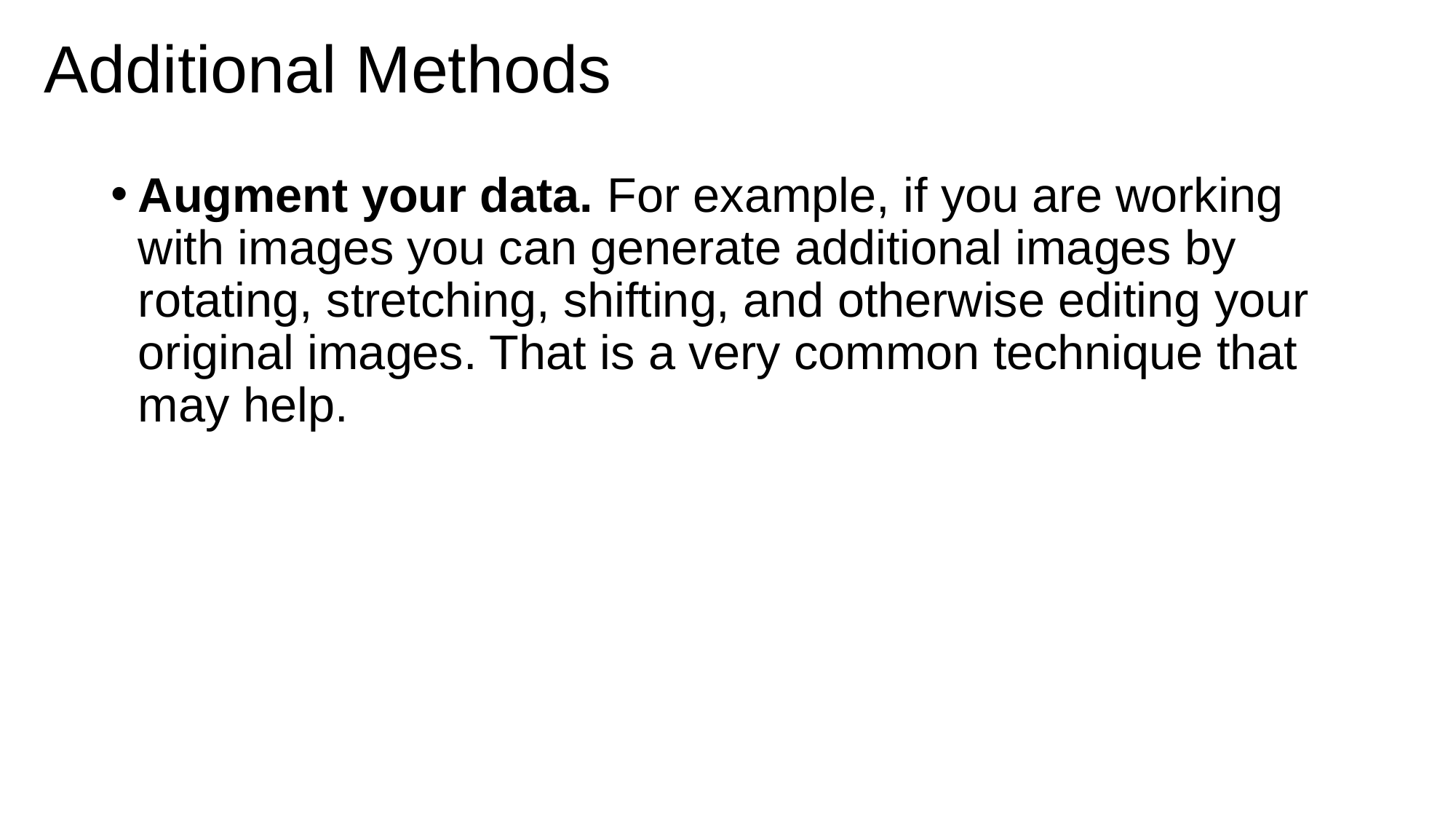

# Additional Methods
Augment your data. For example, if you are working with images you can generate additional images by rotating, stretching, shifting, and otherwise editing your original images. That is a very common technique that may help.